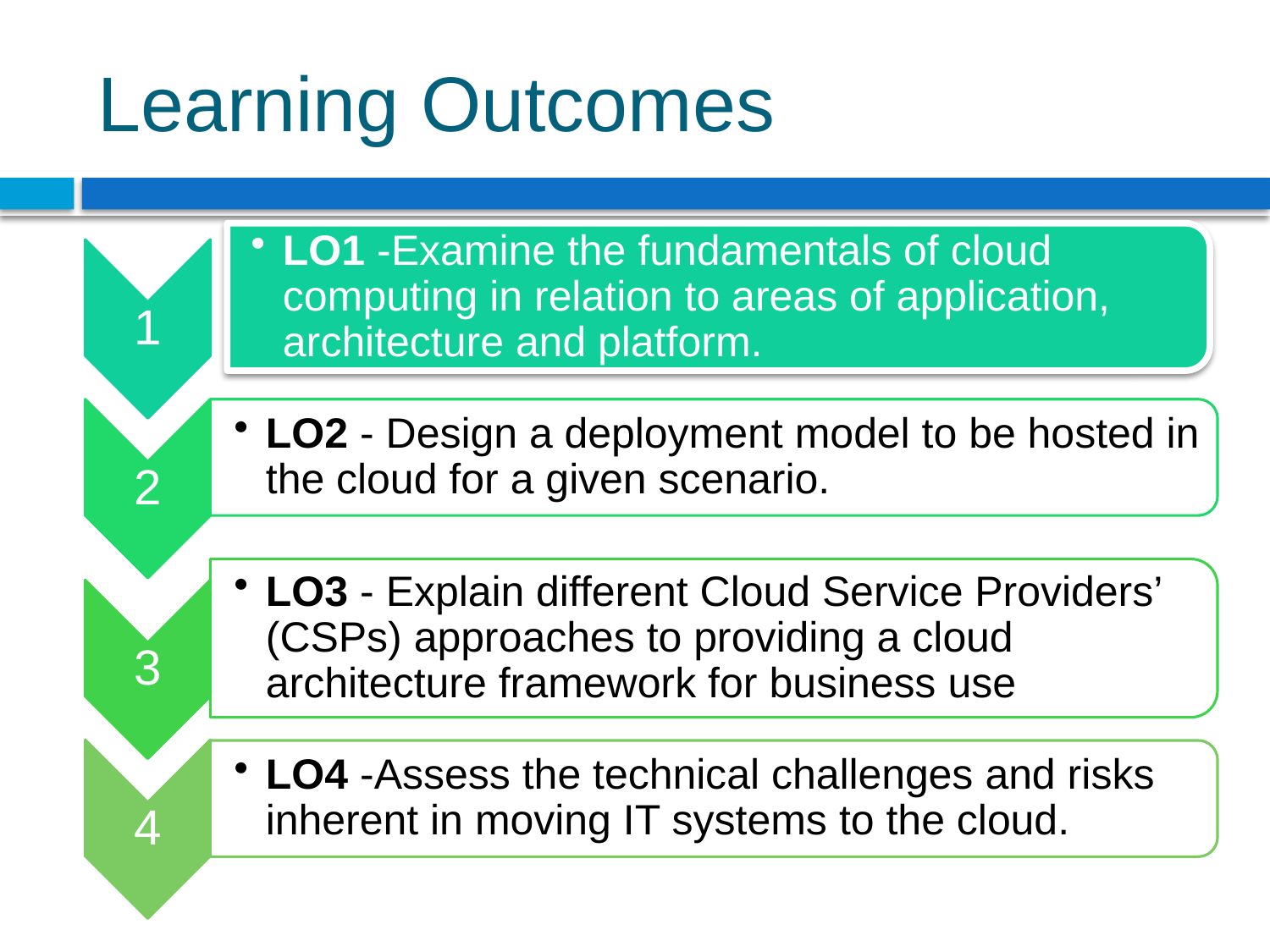

# Learning Outcomes
1
LO1 -Examine the fundamentals of cloud computing in relation to areas of application, architecture and platform.
2
LO2 - Design a deployment model to be hosted in the cloud for a given scenario.
3
LO3 - Explain different Cloud Service Providers’ (CSPs) approaches to providing a cloud architecture framework for business use
4
LO4 -Assess the technical challenges and risks inherent in moving IT systems to the cloud.